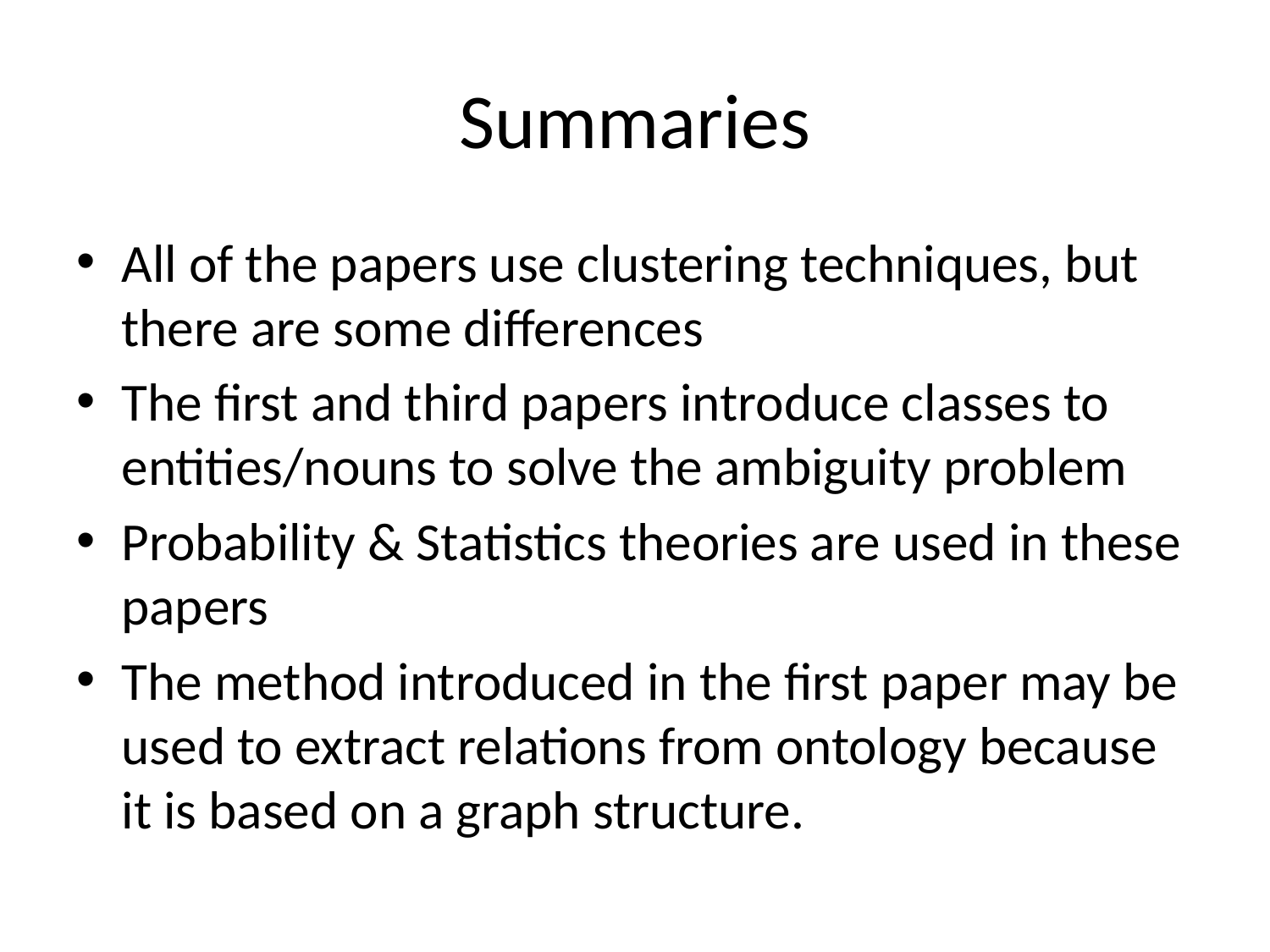

# Summaries
All of the papers use clustering techniques, but there are some differences
The first and third papers introduce classes to entities/nouns to solve the ambiguity problem
Probability & Statistics theories are used in these papers
The method introduced in the first paper may be used to extract relations from ontology because it is based on a graph structure.